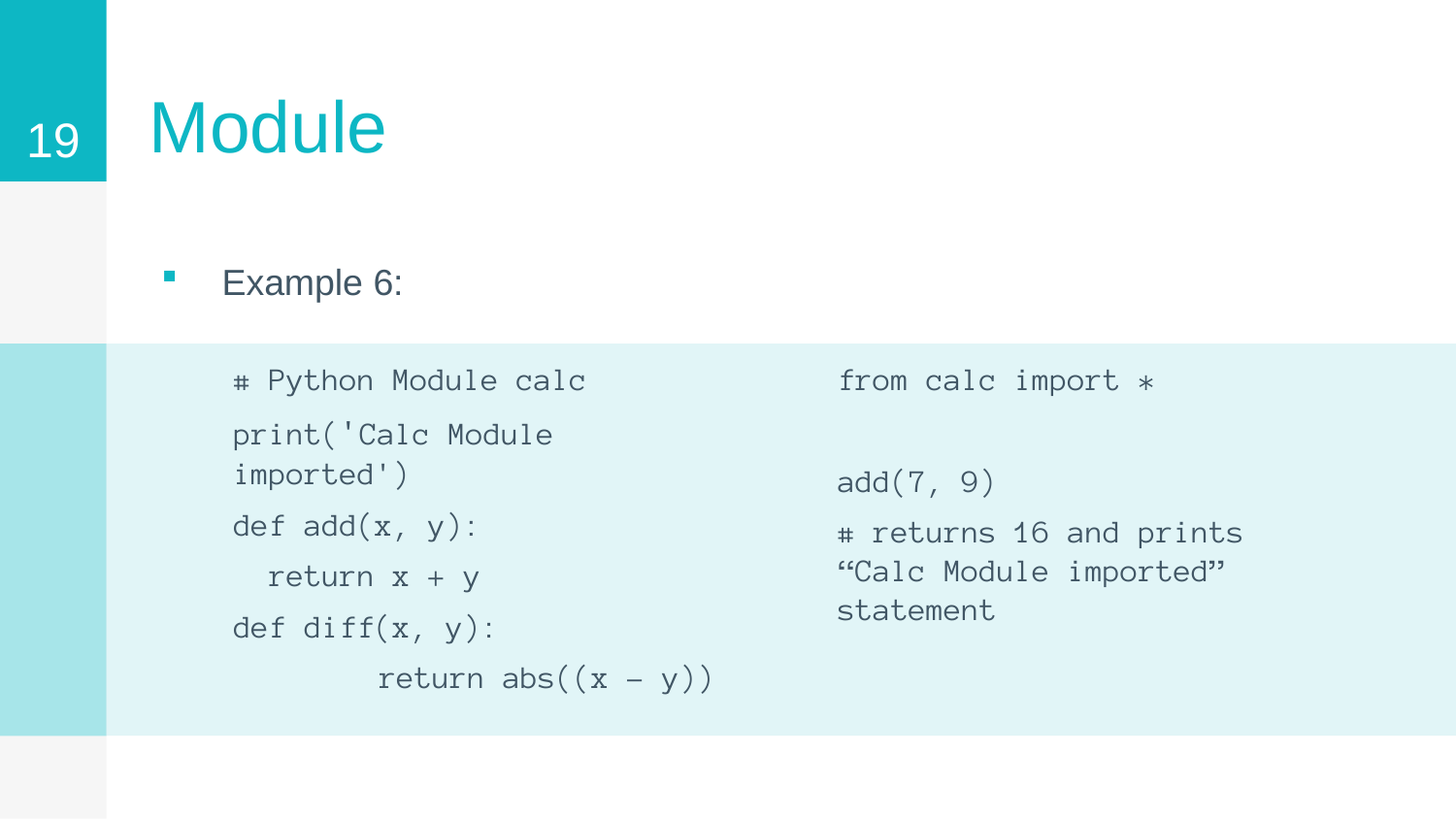

19
# Module
Example 6:

# Python Module calc
print('Calc Module imported')
def add(x, y):
  return x + y
def diff(x, y):
	return abs((x - y))
from calc import *

add(7, 9)
# returns 16 and prints “Calc Module imported” statement